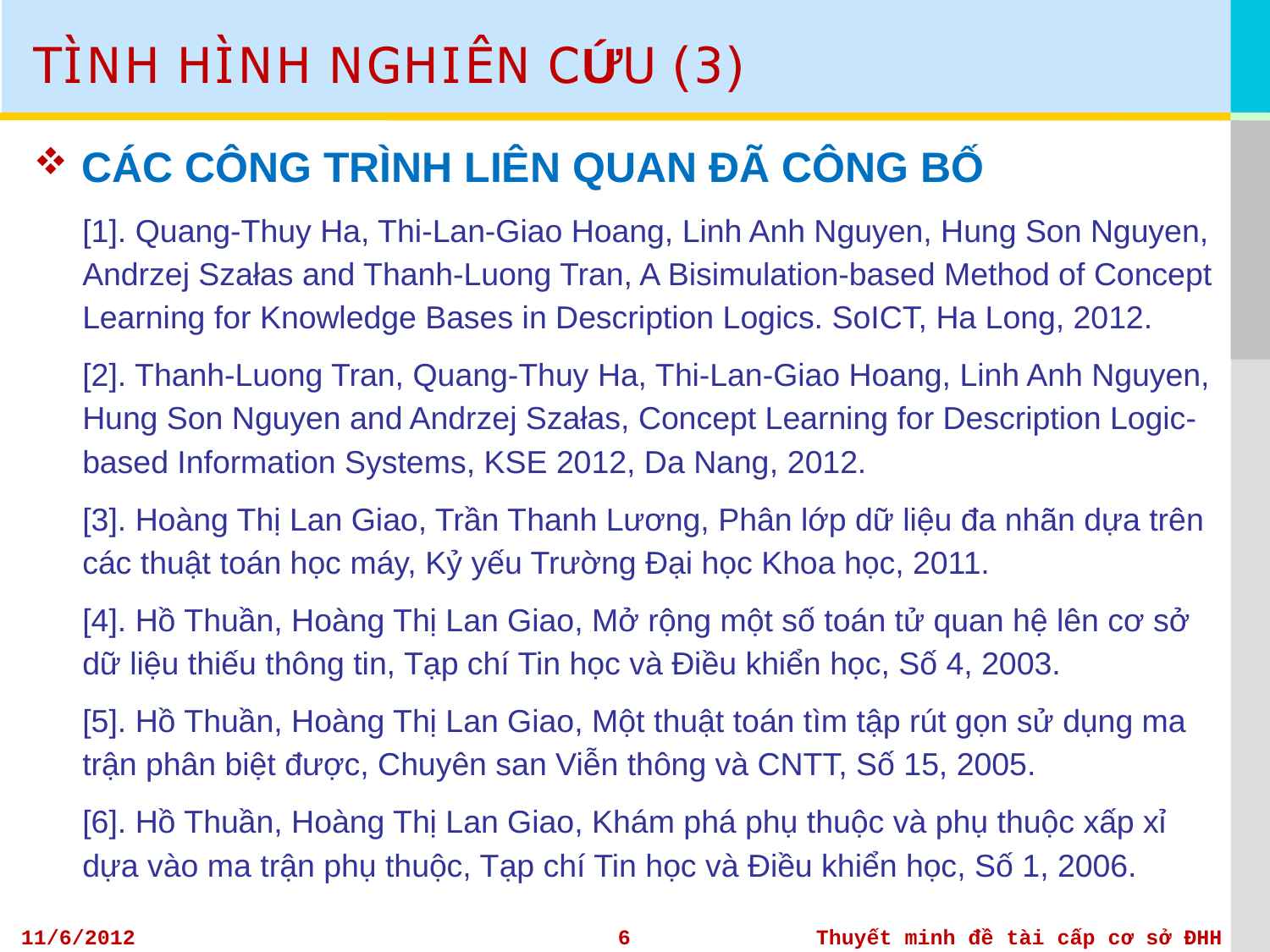

# TÌNH HÌNH NGHIÊN CỨU (3)
CÁC CÔNG TRÌNH LIÊN QUAN ĐÃ CÔNG BỐ
[1]. Quang-Thuy Ha, Thi-Lan-Giao Hoang, Linh Anh Nguyen, Hung Son Nguyen, Andrzej Szałas and Thanh-Luong Tran, A Bisimulation-based Method of Concept Learning for Knowledge Bases in Description Logics. SoICT, Ha Long, 2012.
[2]. Thanh-Luong Tran, Quang-Thuy Ha, Thi-Lan-Giao Hoang, Linh Anh Nguyen, Hung Son Nguyen and Andrzej Szałas, Concept Learning for Description Logic-based Information Systems, KSE 2012, Da Nang, 2012.
[3]. Hoàng Thị Lan Giao, Trần Thanh Lương, Phân lớp dữ liệu đa nhãn dựa trên các thuật toán học máy, Kỷ yếu Trường Đại học Khoa học, 2011.
[4]. Hồ Thuần, Hoàng Thị Lan Giao, Mở rộng một số toán tử quan hệ lên cơ sở dữ liệu thiếu thông tin, Tạp chí Tin học và Điều khiển học, Số 4, 2003.
[5]. Hồ Thuần, Hoàng Thị Lan Giao, Một thuật toán tìm tập rút gọn sử dụng ma trận phân biệt được, Chuyên san Viễn thông và CNTT, Số 15, 2005.
[6]. Hồ Thuần, Hoàng Thị Lan Giao, Khám phá phụ thuộc và phụ thuộc xấp xỉ dựa vào ma trận phụ thuộc, Tạp chí Tin học và Điều khiển học, Số 1, 2006.
11/6/2012
6
Thuyết minh đề tài cấp cơ sở ĐHH